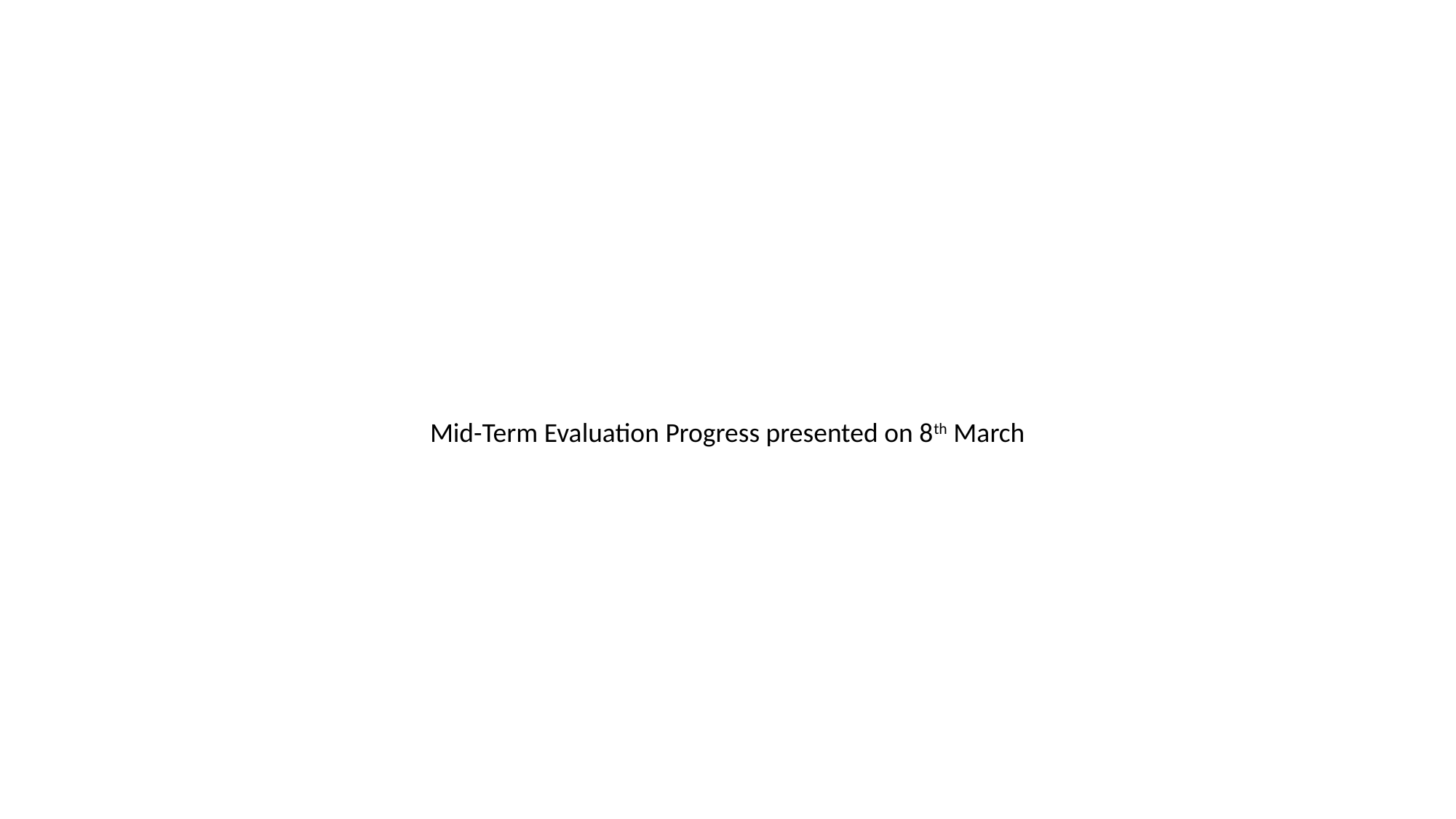

Mid-Term Evaluation Progress presented on 8th March